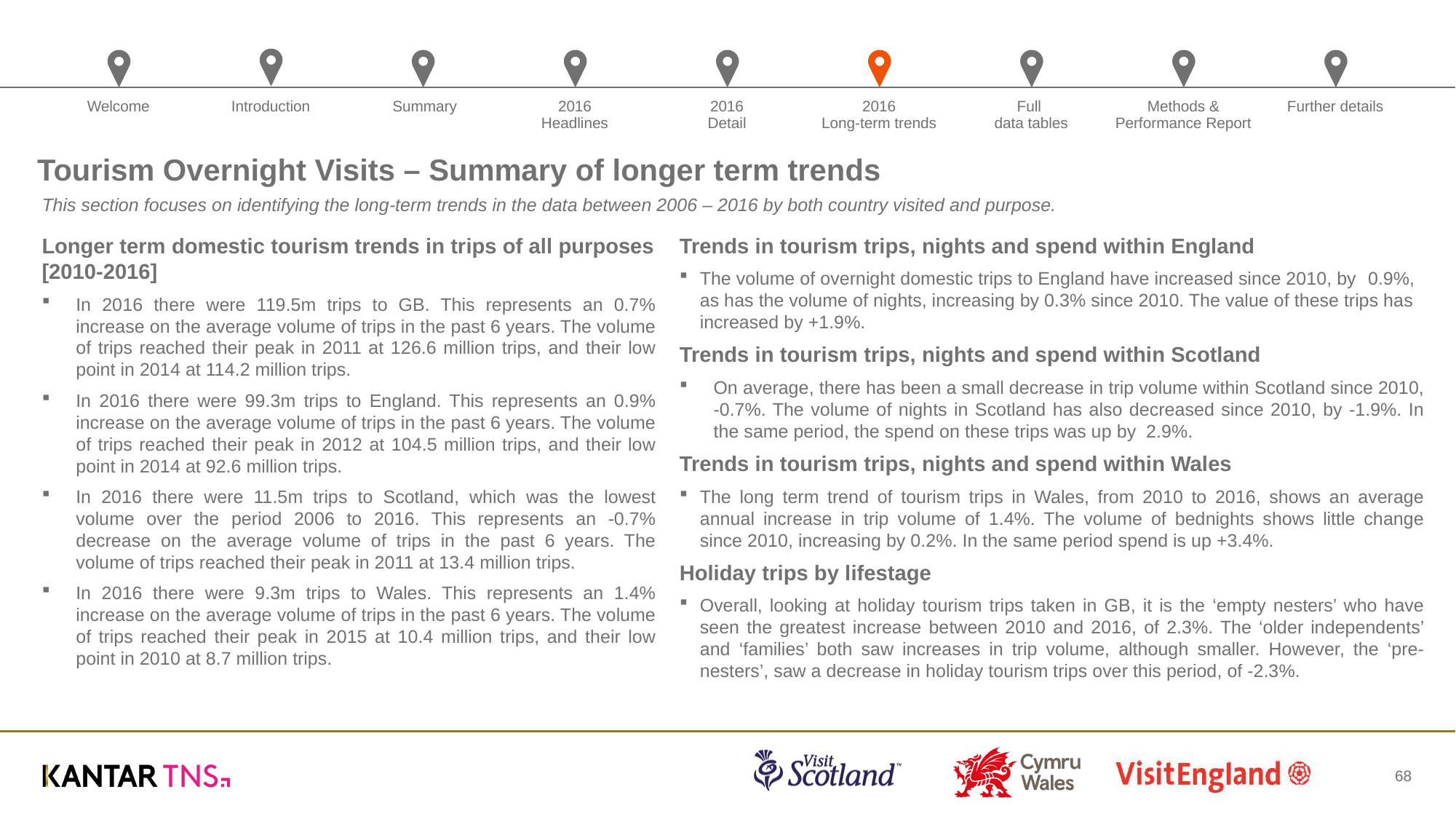

# Tourism Overnight Visits – Summary of longer term trends
This section focuses on identifying the long-term trends in the data between 2006 – 2016 by both country visited and purpose.
Trends in tourism trips, nights and spend within England
The volume of overnight domestic trips to England have increased since 2010, by  0.9%, as has the volume of nights, increasing by 0.3% since 2010. The value of these trips has increased by +1.9%.
Trends in tourism trips, nights and spend within Scotland
On average, there has been a small decrease in trip volume within Scotland since 2010, -0.7%. The volume of nights in Scotland has also decreased since 2010, by -1.9%. In the same period, the spend on these trips was up by  2.9%.
Trends in tourism trips, nights and spend within Wales
The long term trend of tourism trips in Wales, from 2010 to 2016, shows an average annual increase in trip volume of 1.4%. The volume of bednights shows little change since 2010, increasing by 0.2%. In the same period spend is up +3.4%.
Holiday trips by lifestage
Overall, looking at holiday tourism trips taken in GB, it is the ‘empty nesters’ who have seen the greatest increase between 2010 and 2016, of 2.3%. The ‘older independents’ and ‘families’ both saw increases in trip volume, although smaller. However, the ‘pre-nesters’, saw a decrease in holiday tourism trips over this period, of -2.3%.

Longer term domestic tourism trends in trips of all purposes [2010-2016]
In 2016 there were 119.5m trips to GB. This represents an 0.7% increase on the average volume of trips in the past 6 years. The volume of trips reached their peak in 2011 at 126.6 million trips, and their low point in 2014 at 114.2 million trips.
In 2016 there were 99.3m trips to England. This represents an 0.9% increase on the average volume of trips in the past 6 years. The volume of trips reached their peak in 2012 at 104.5 million trips, and their low point in 2014 at 92.6 million trips.
In 2016 there were 11.5m trips to Scotland, which was the lowest volume over the period 2006 to 2016. This represents an -0.7% decrease on the average volume of trips in the past 6 years. The volume of trips reached their peak in 2011 at 13.4 million trips.
In 2016 there were 9.3m trips to Wales. This represents an 1.4% increase on the average volume of trips in the past 6 years. The volume of trips reached their peak in 2015 at 10.4 million trips, and their low point in 2010 at 8.7 million trips.
68